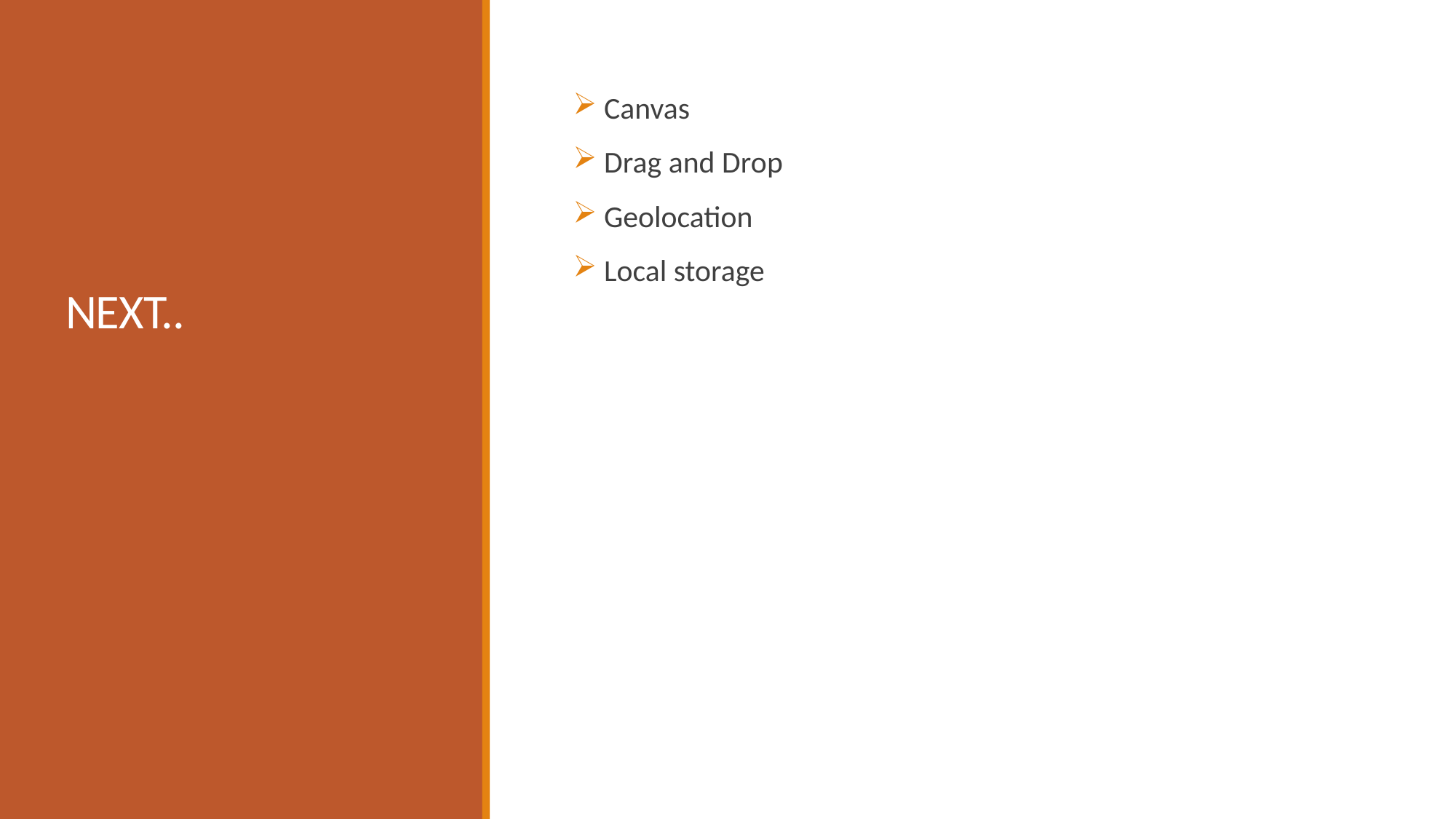

# NEXT..
 Canvas
 Drag and Drop
 Geolocation
 Local storage